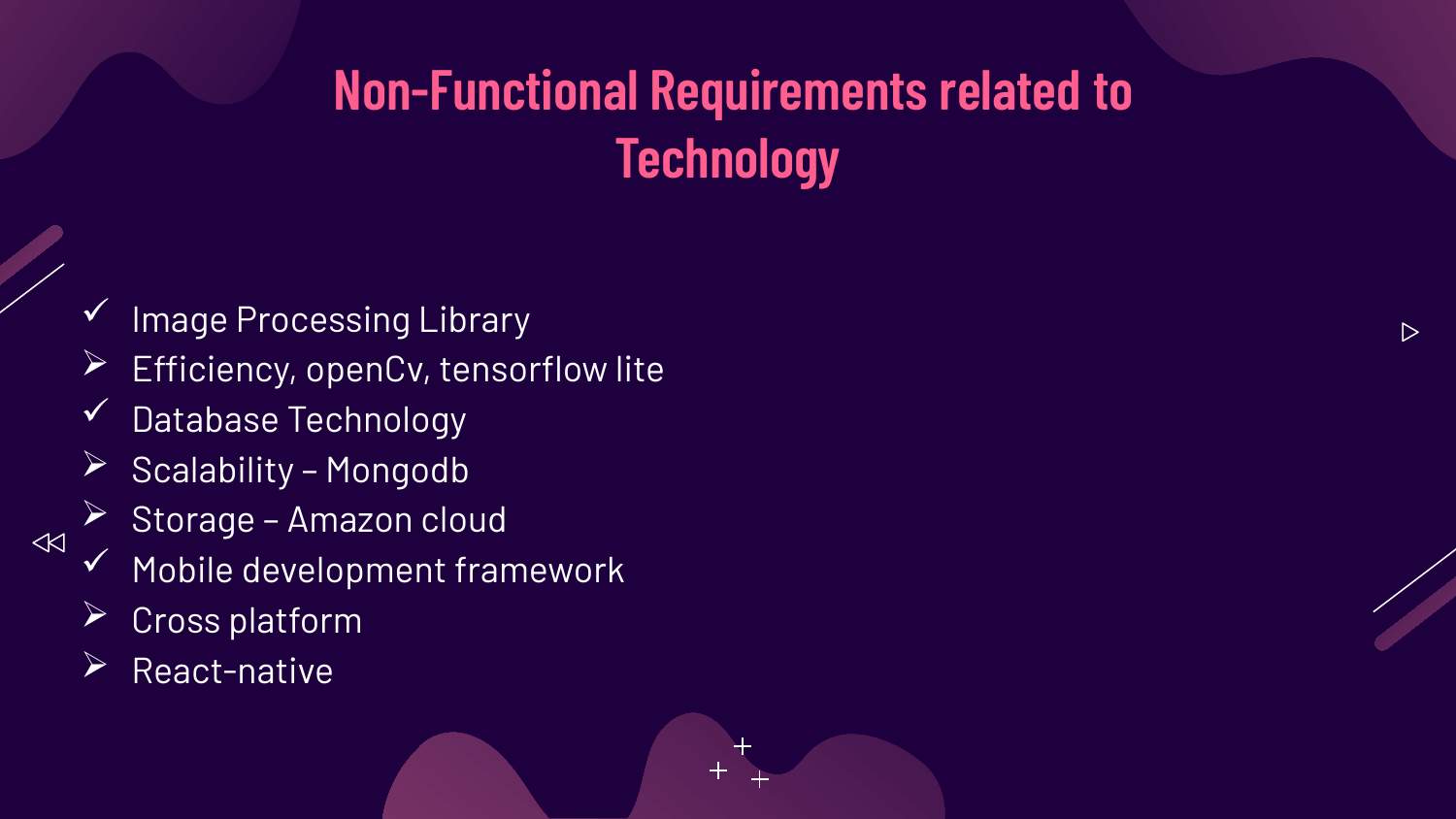

# Non-Functional Requirements related to Technology

Image Processing Library
Efficiency, openCv, tensorflow lite
Database Technology
Scalability – Mongodb
Storage – Amazon cloud
Mobile development framework
Cross platform
React-native